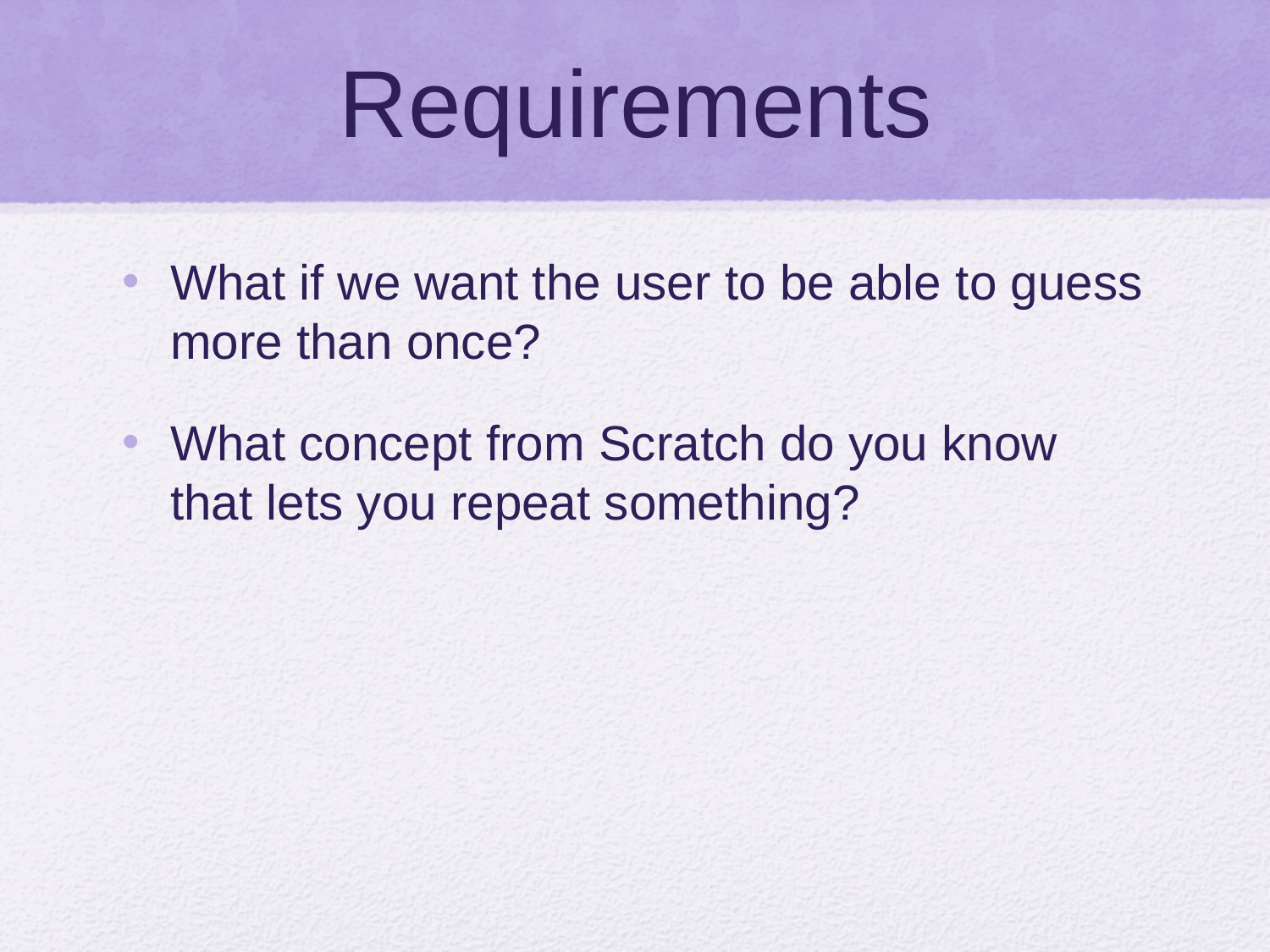

# Requirements
What if we want the user to be able to guess more than once?
What concept from Scratch do you know that lets you repeat something?